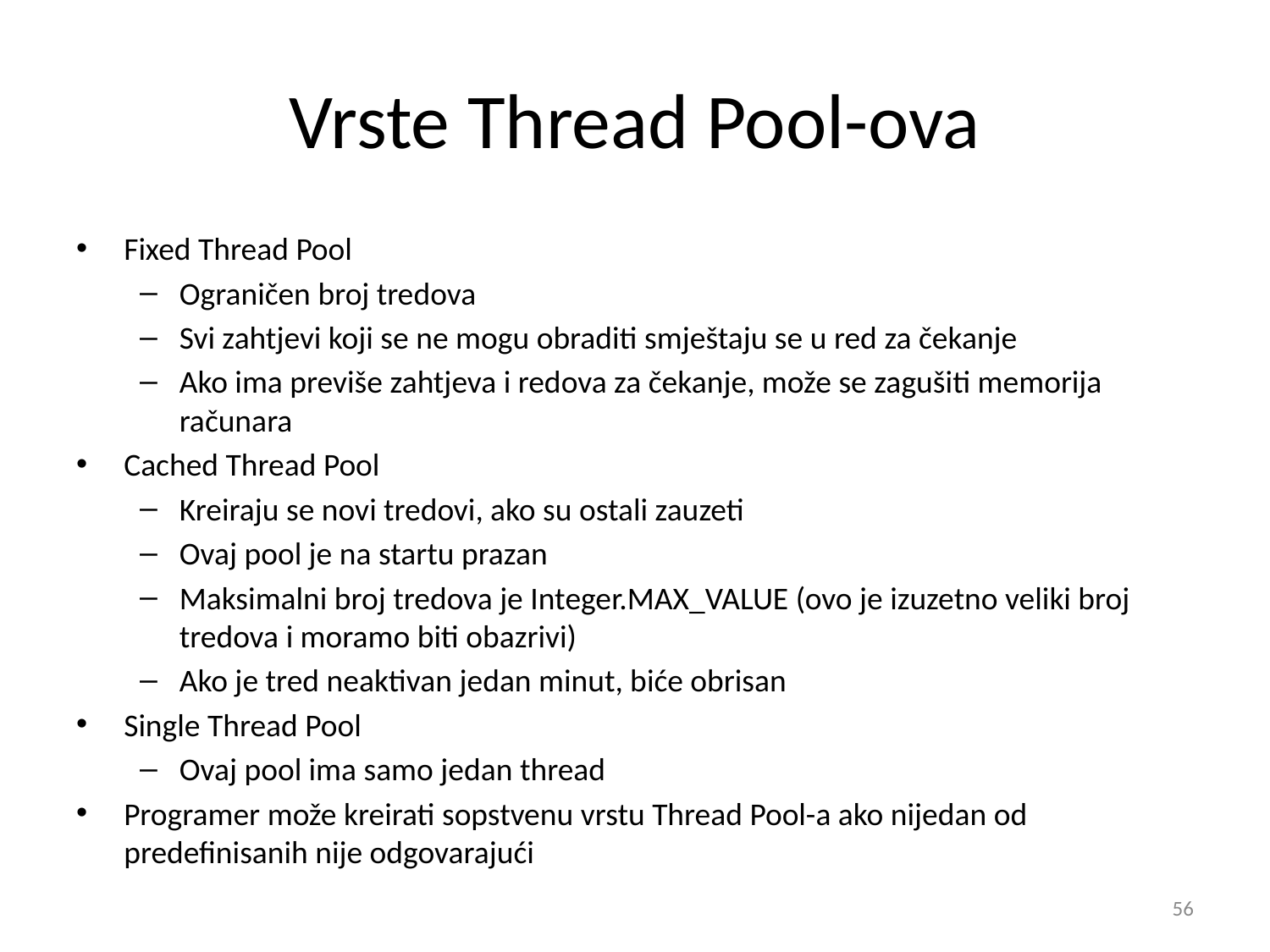

# Vrste Thread Pool-ova
Fixed Thread Pool
Ograničen broj tredova
Svi zahtjevi koji se ne mogu obraditi smještaju se u red za čekanje
Ako ima previše zahtjeva i redova za čekanje, može se zagušiti memorija računara
Cached Thread Pool
Kreiraju se novi tredovi, ako su ostali zauzeti
Ovaj pool je na startu prazan
Maksimalni broj tredova je Integer.MAX_VALUE (ovo je izuzetno veliki broj tredova i moramo biti obazrivi)
Ako je tred neaktivan jedan minut, biće obrisan
Single Thread Pool
Ovaj pool ima samo jedan thread
Programer može kreirati sopstvenu vrstu Thread Pool-a ako nijedan od predefinisanih nije odgovarajući
56